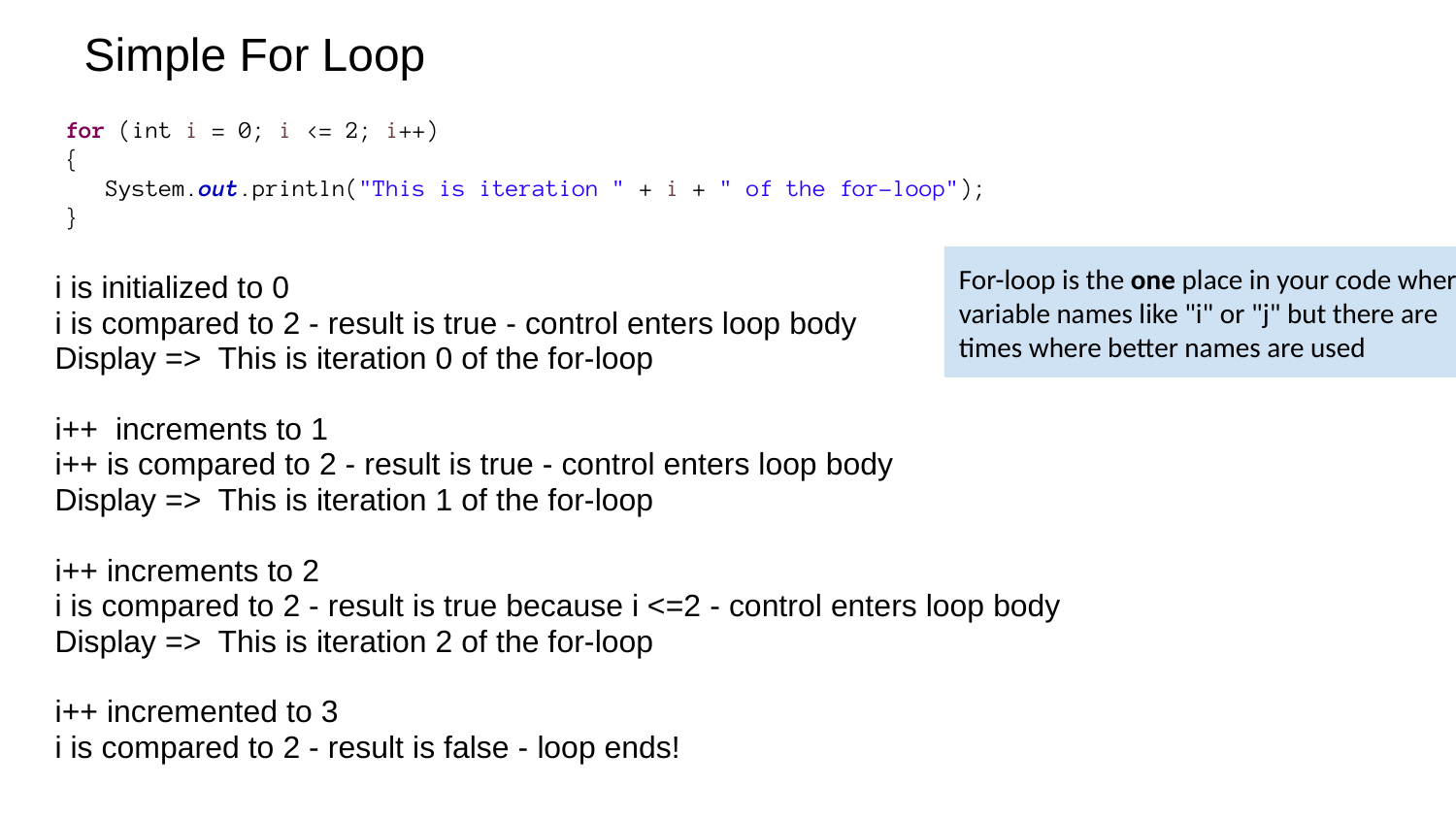

# Simple For Loop
for (int i = 0; i <= 2; i++)
{
   System.out.println("This is iteration " + i + " of the for-loop");
}
For-loop is the one place in your code where variable names like "i" or "j" but there are times where better names are used
i is initialized to 0
i is compared to 2 - result is true - control enters loop body
Display =>  This is iteration 0 of the for-loop

i++  increments to 1
i++ is compared to 2 - result is true - control enters loop body
Display =>  This is iteration 1 of the for-loop

i++ increments to 2
i is compared to 2 - result is true because i <=2 - control enters loop body
Display =>  This is iteration 2 of the for-loop

i++ incremented to 3
i is compared to 2 - result is false - loop ends!